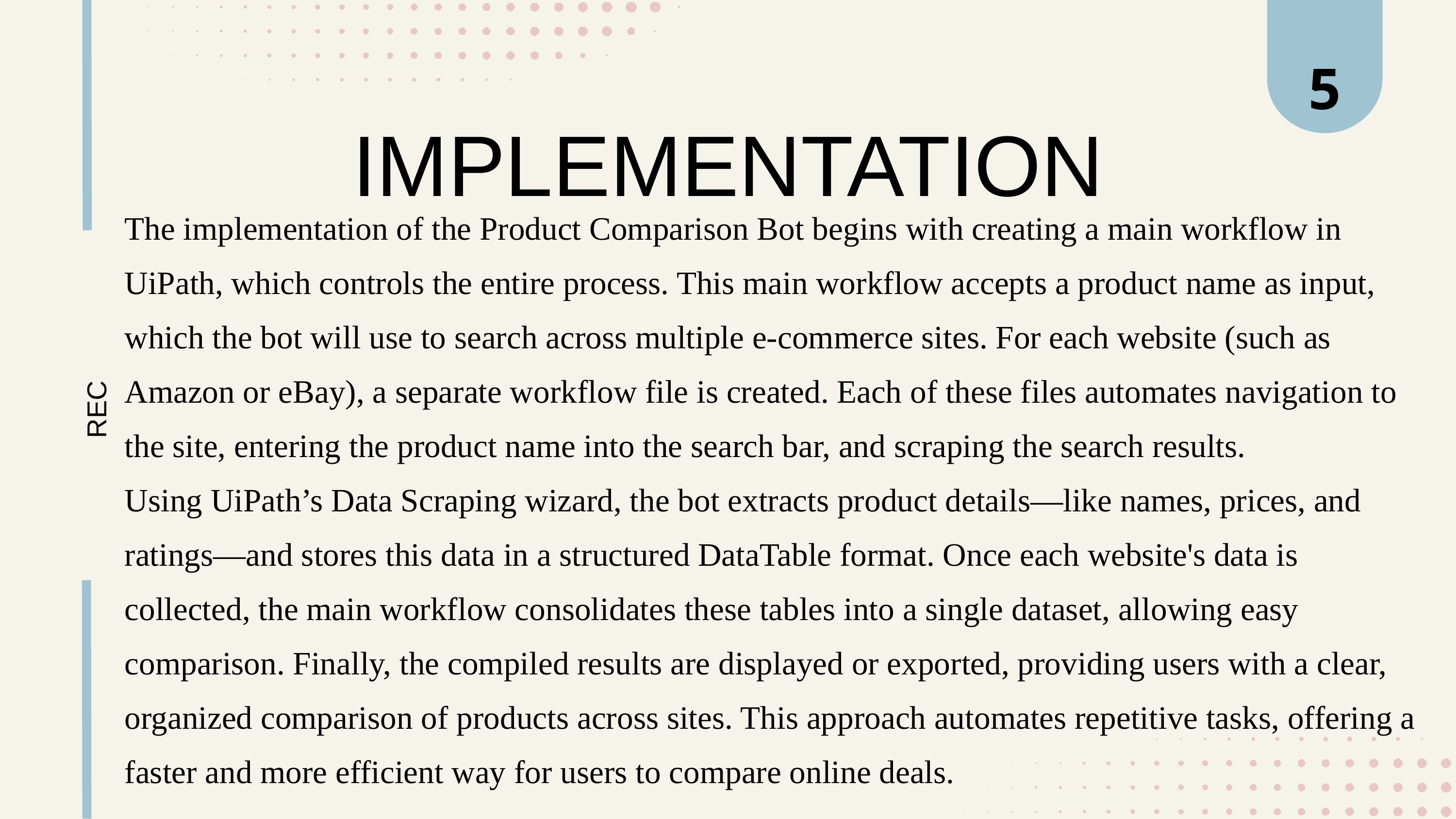

5
IMPLEMENTATION
The implementation of the Product Comparison Bot begins with creating a main workflow in UiPath, which controls the entire process. This main workflow accepts a product name as input, which the bot will use to search across multiple e-commerce sites. For each website (such as Amazon or eBay), a separate workflow file is created. Each of these files automates navigation to the site, entering the product name into the search bar, and scraping the search results.
Using UiPath’s Data Scraping wizard, the bot extracts product details—like names, prices, and ratings—and stores this data in a structured DataTable format. Once each website's data is collected, the main workflow consolidates these tables into a single dataset, allowing easy comparison. Finally, the compiled results are displayed or exported, providing users with a clear, organized comparison of products across sites. This approach automates repetitive tasks, offering a faster and more efficient way for users to compare online deals.

REC